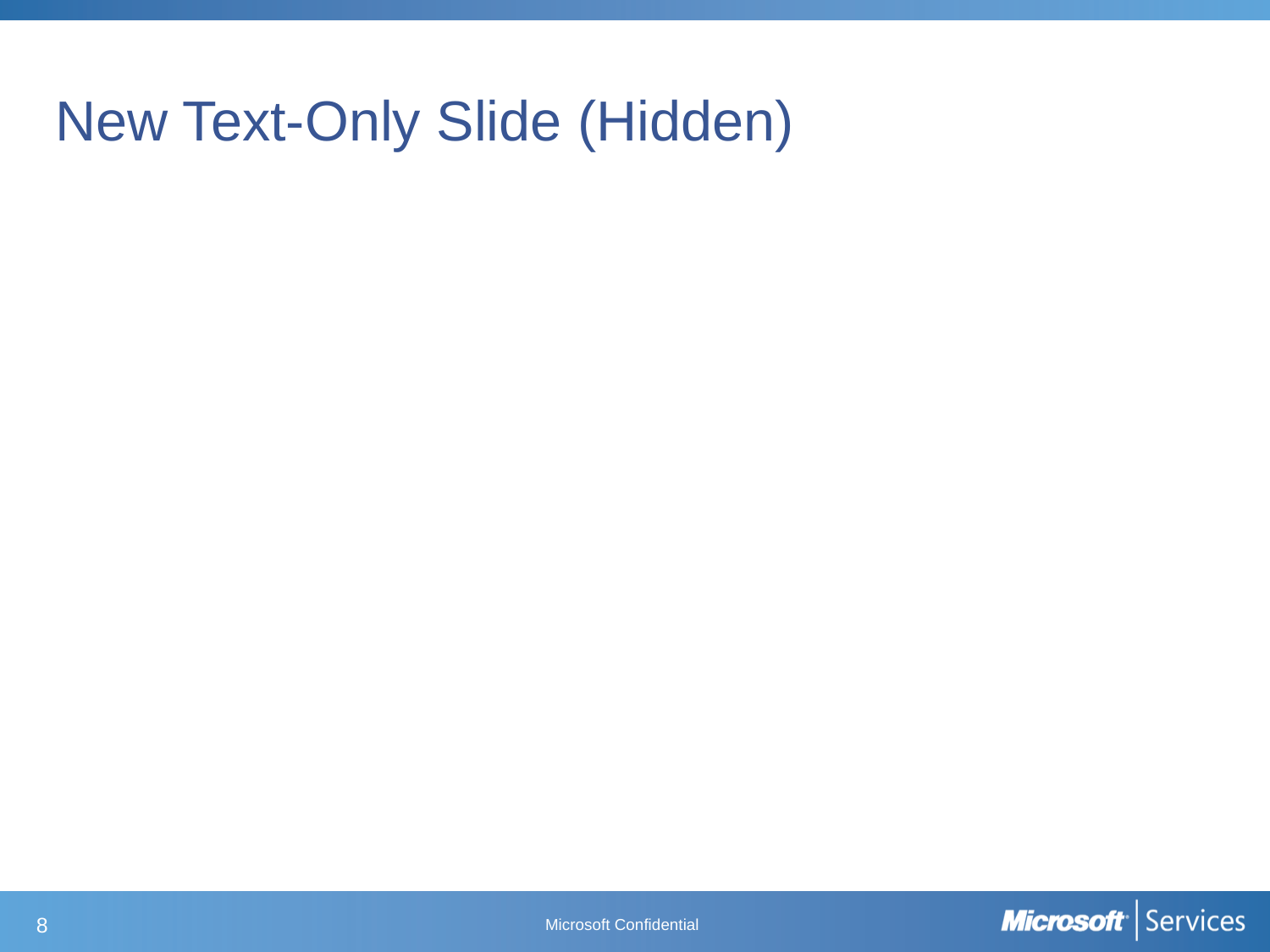

# New Text-Only Slide (Hidden)
8
Microsoft Confidential